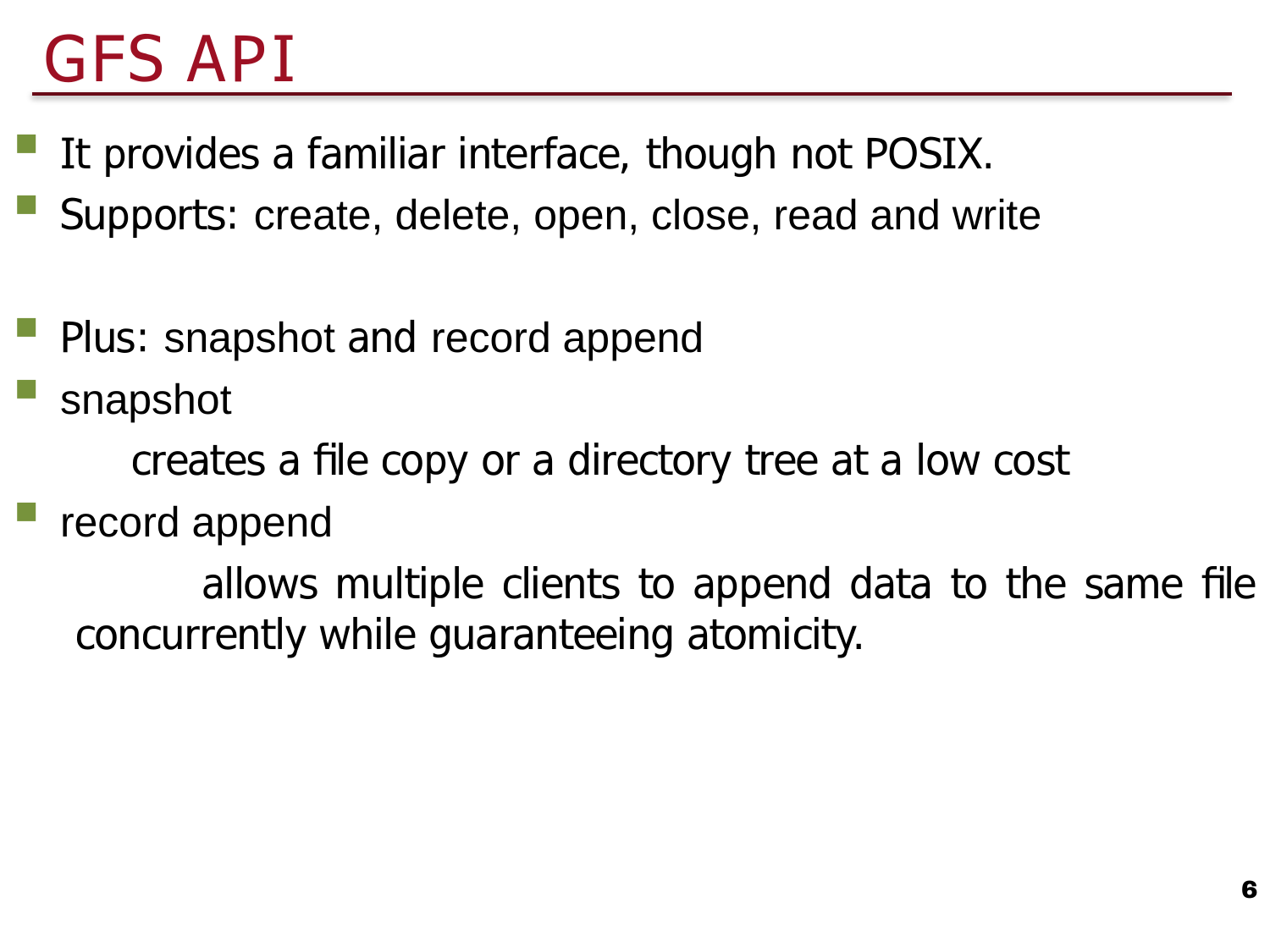

# GFS API
It provides a familiar interface, though not POSIX.
Supports: create, delete, open, close, read and write

Plus: snapshot and record append
snapshot
creates a file copy or a directory tree at a low cost
record append
	allows multiple clients to append data to the same file concurrently while guaranteeing atomicity.
6